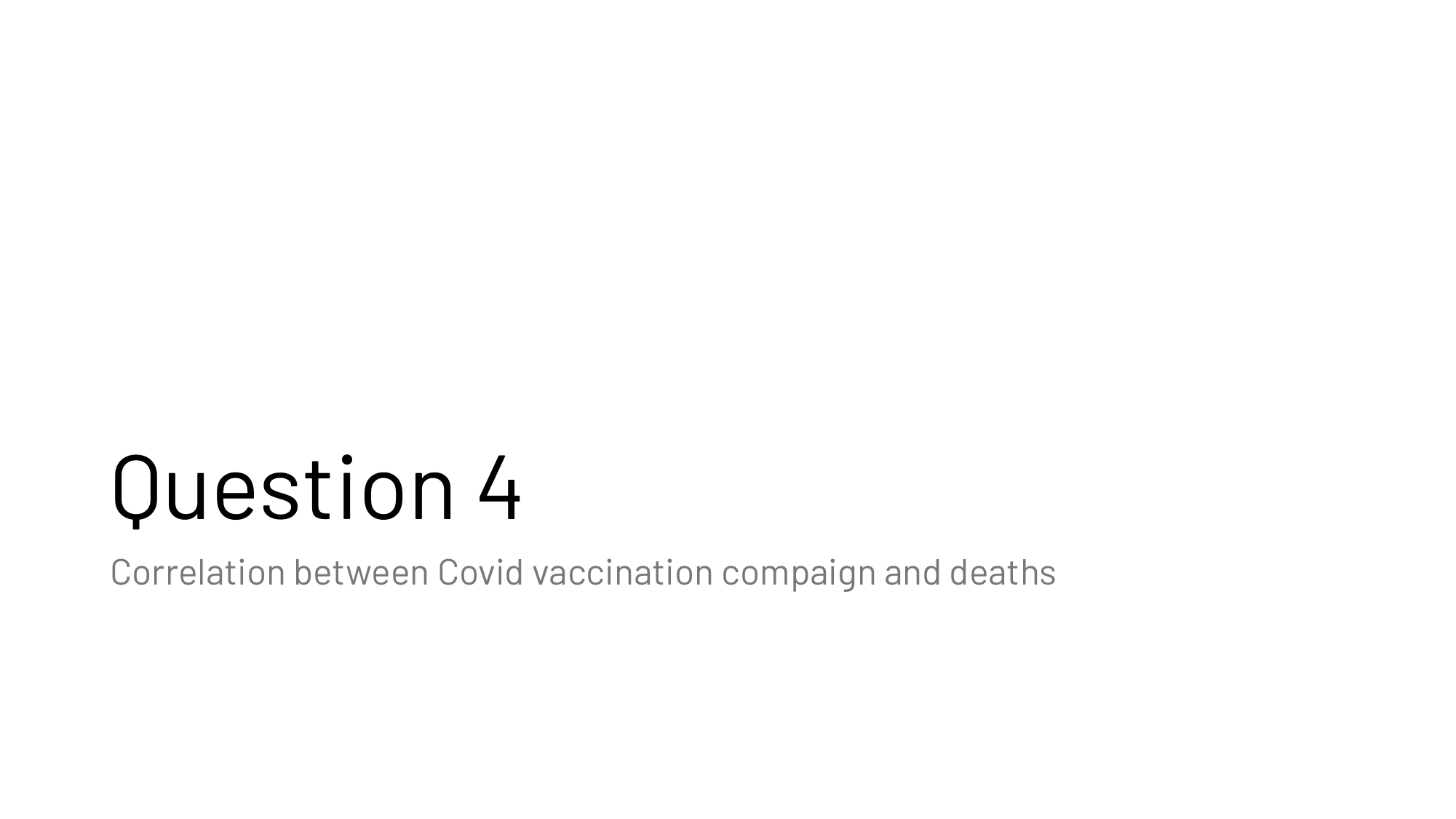

# Question 4
Correlation between Covid vaccination compaign and deaths